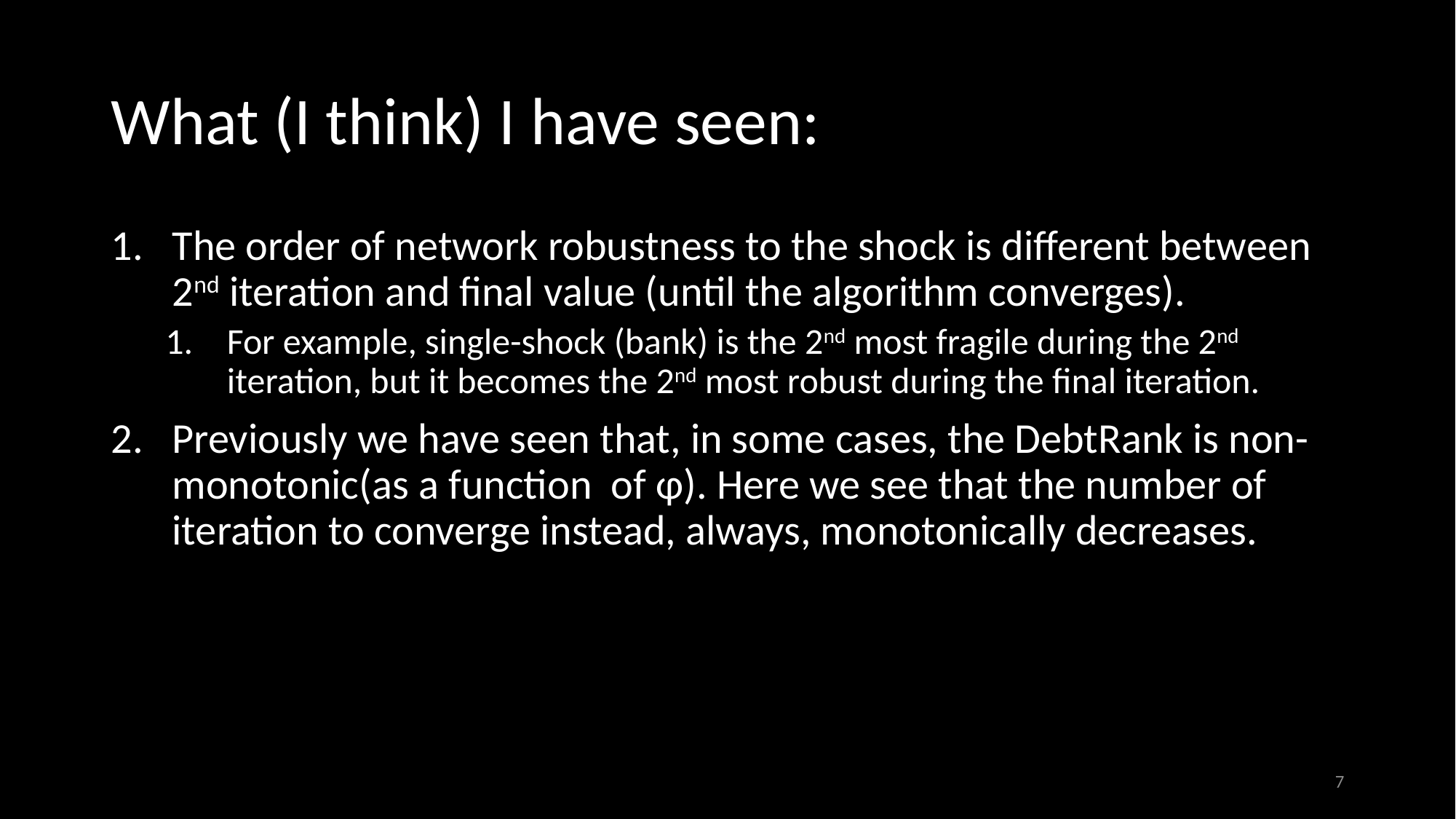

# What (I think) I have seen:
The order of network robustness to the shock is different between 2nd iteration and final value (until the algorithm converges).
For example, single-shock (bank) is the 2nd most fragile during the 2nd iteration, but it becomes the 2nd most robust during the final iteration.
Previously we have seen that, in some cases, the DebtRank is non-monotonic(as a function  of ɸ). Here we see that the number of iteration to converge instead, always, monotonically decreases.
7